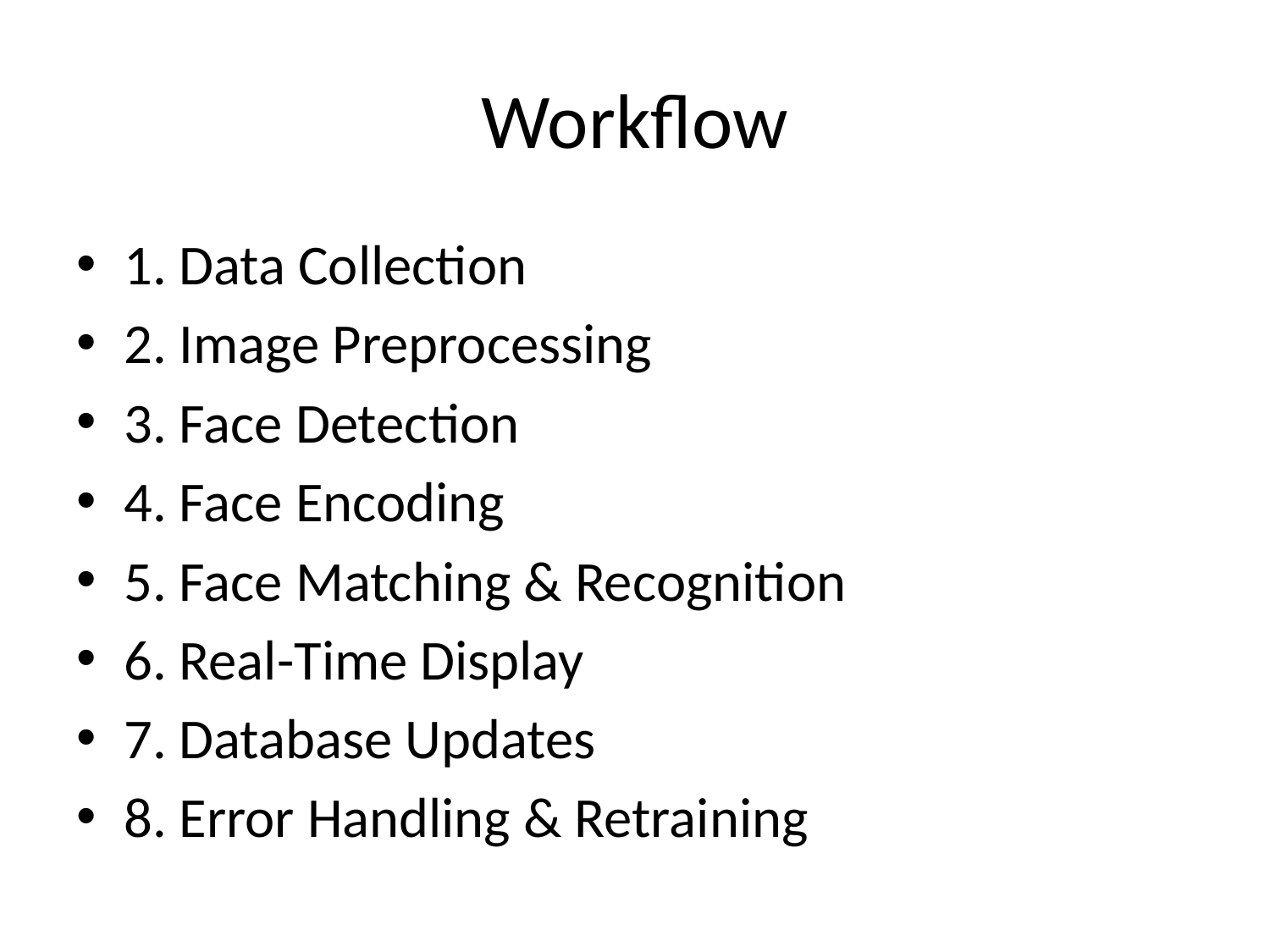

# Workflow
1. Data Collection
2. Image Preprocessing
3. Face Detection
4. Face Encoding
5. Face Matching & Recognition
6. Real-Time Display
7. Database Updates
8. Error Handling & Retraining